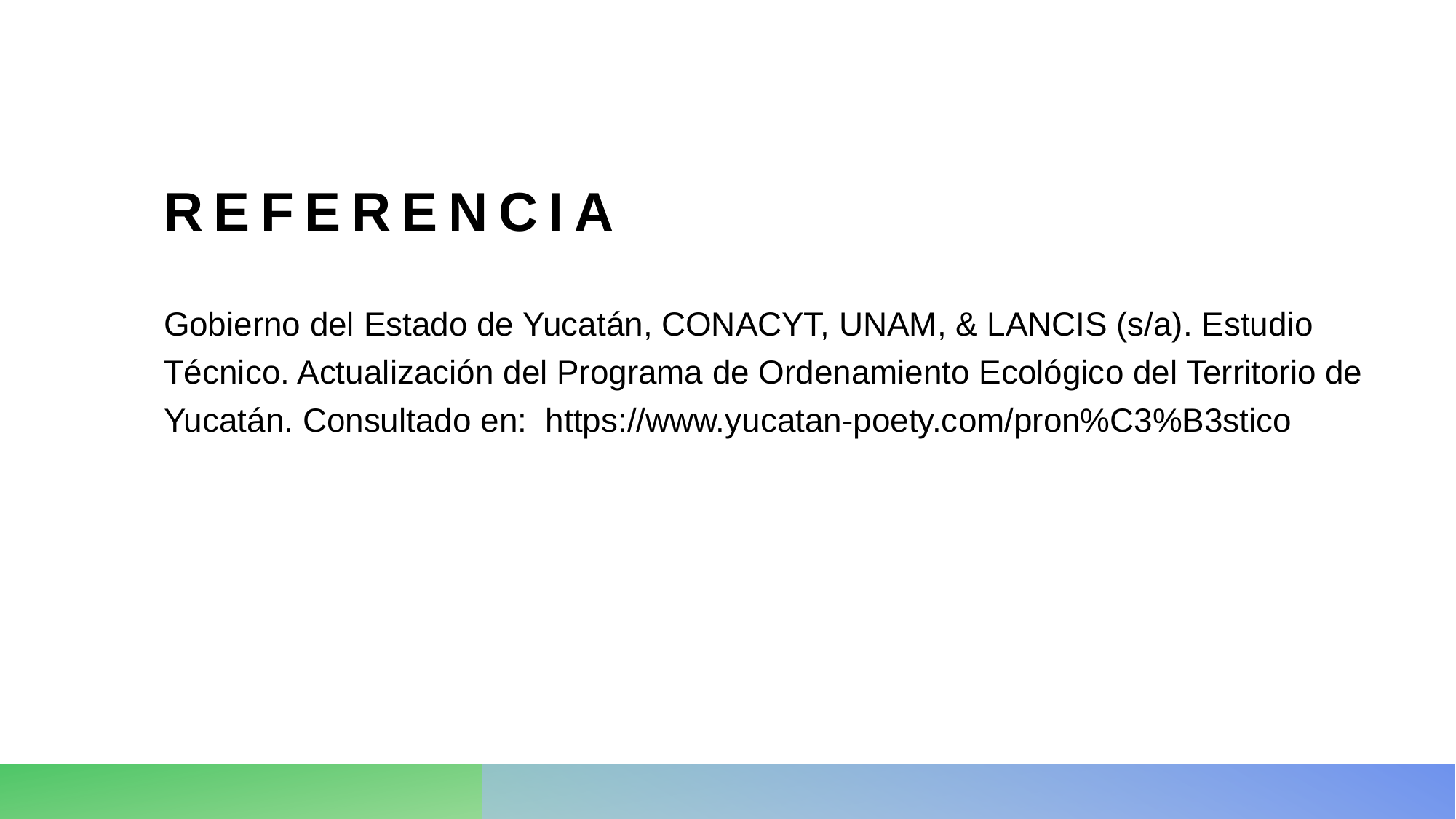

# REFERENCIA
Gobierno del Estado de Yucatán, CONACYT, UNAM, & LANCIS (s/a). Estudio Técnico. Actualización del Programa de Ordenamiento Ecológico del Territorio de Yucatán. Consultado en:  https://www.yucatan-poety.com/pron%C3%B3stico